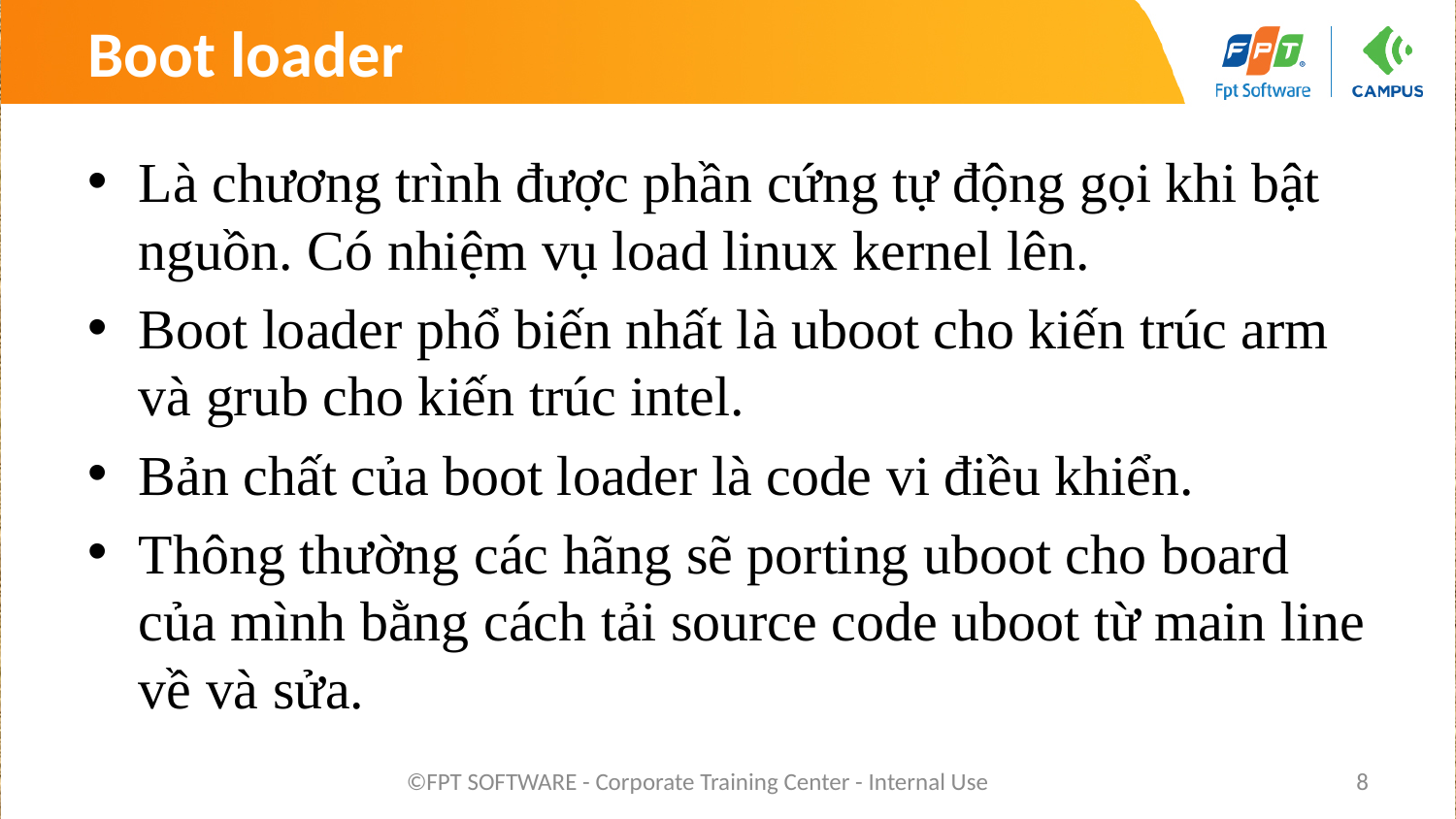

# Boot loader
Là chương trình được phần cứng tự động gọi khi bật nguồn. Có nhiệm vụ load linux kernel lên.
Boot loader phổ biến nhất là uboot cho kiến trúc arm và grub cho kiến trúc intel.
Bản chất của boot loader là code vi điều khiển.
Thông thường các hãng sẽ porting uboot cho board của mình bằng cách tải source code uboot từ main line về và sửa.
©FPT SOFTWARE - Corporate Training Center - Internal Use
8